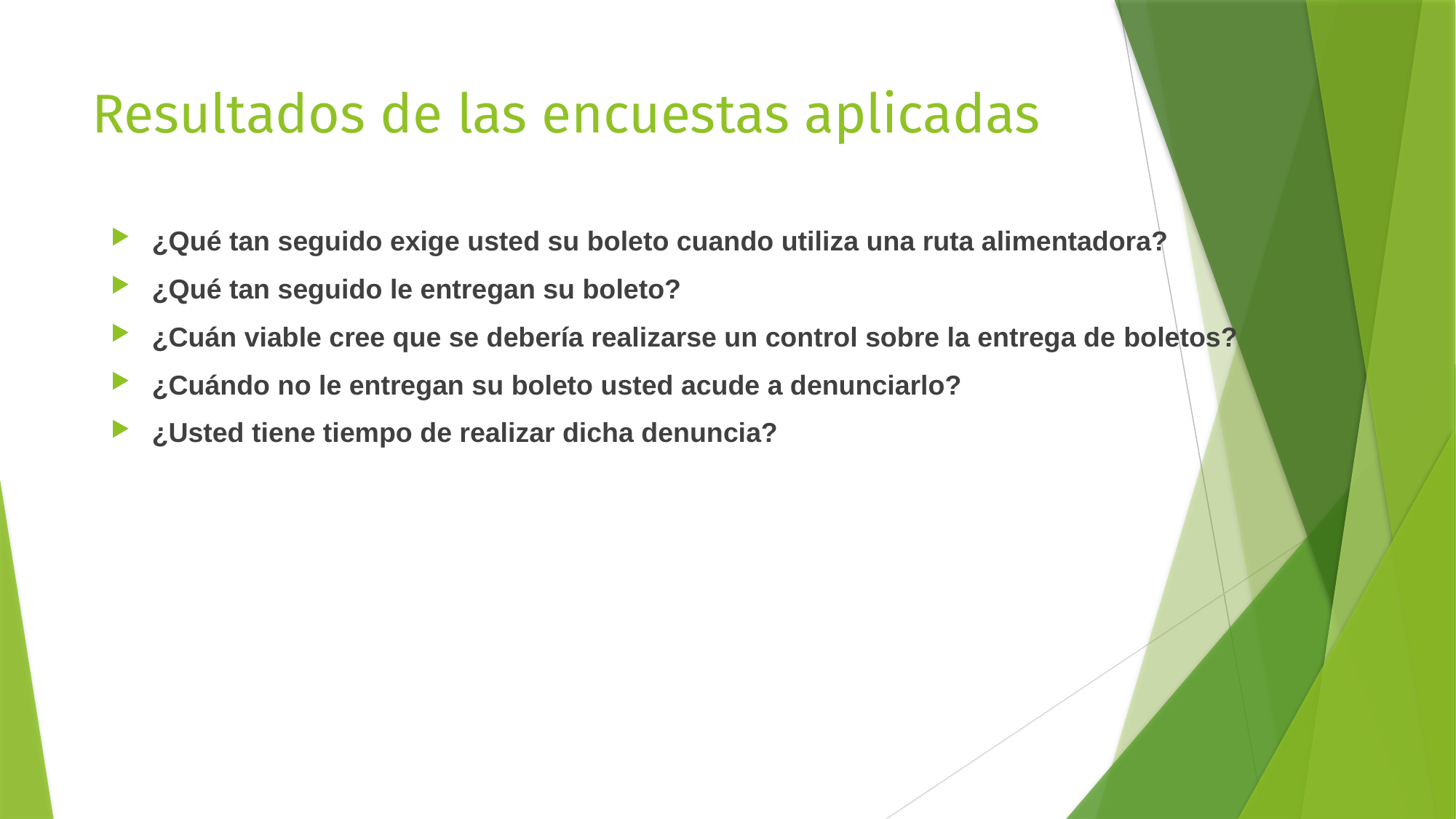

# Resultados de las encuestas aplicadas
¿Qué tan seguido exige usted su boleto cuando utiliza una ruta alimentadora?
¿Qué tan seguido le entregan su boleto?
¿Cuán viable cree que se debería realizarse un control sobre la entrega de boletos?
¿Cuándo no le entregan su boleto usted acude a denunciarlo?
¿Usted tiene tiempo de realizar dicha denuncia?